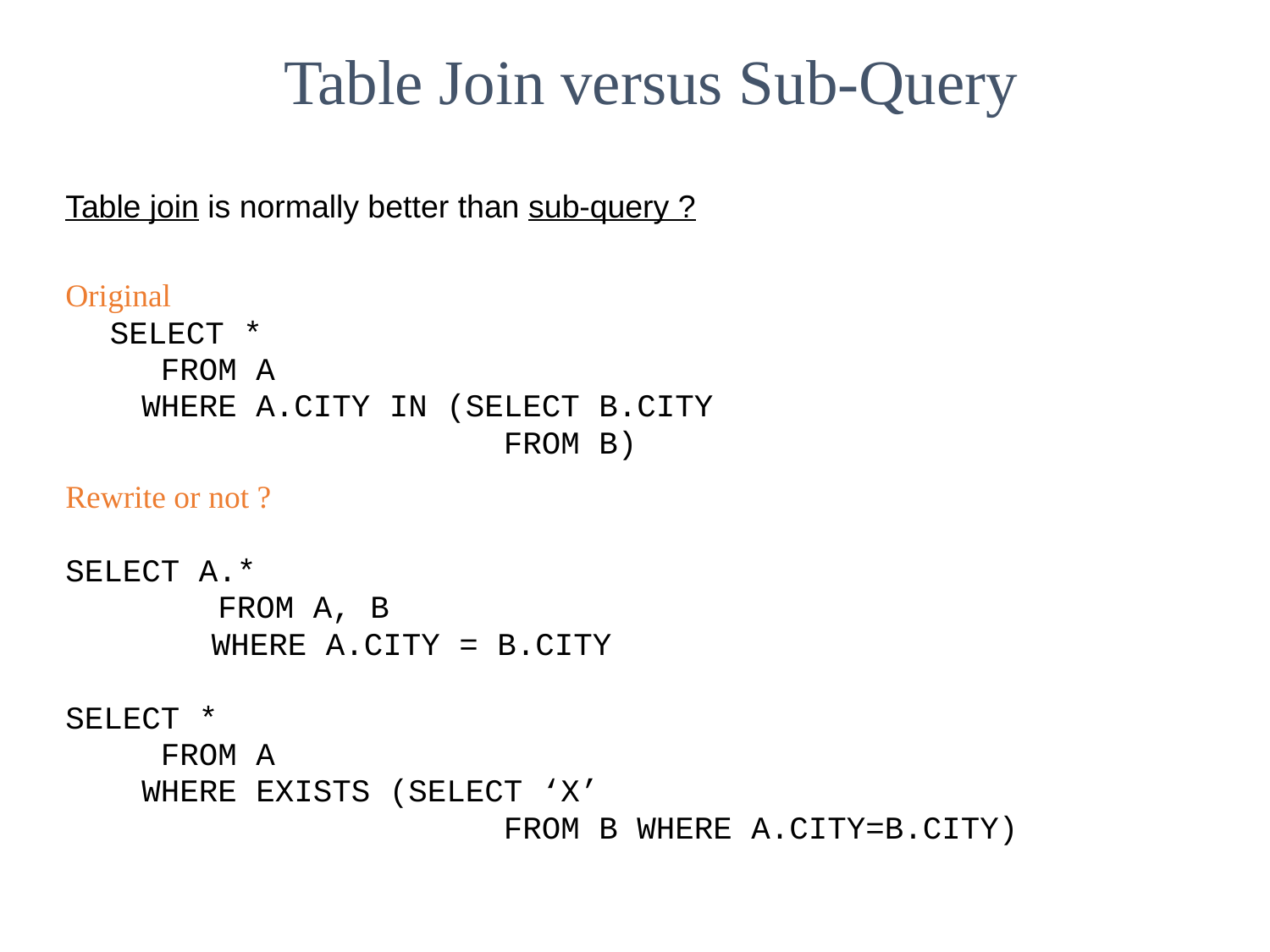

Table Join versus Sub-Query
Table join is normally better than sub-query ?

Original
     SELECT *
     FROM A
    WHERE A.CITY IN (SELECT B.CITY
                       FROM B)
Rewrite or not ?

SELECT A.*
        FROM A, B
	 WHERE A.CITY = B.CITY

SELECT *
     FROM A
    WHERE EXISTS (SELECT ‘X’
                       FROM B WHERE A.CITY=B.CITY)